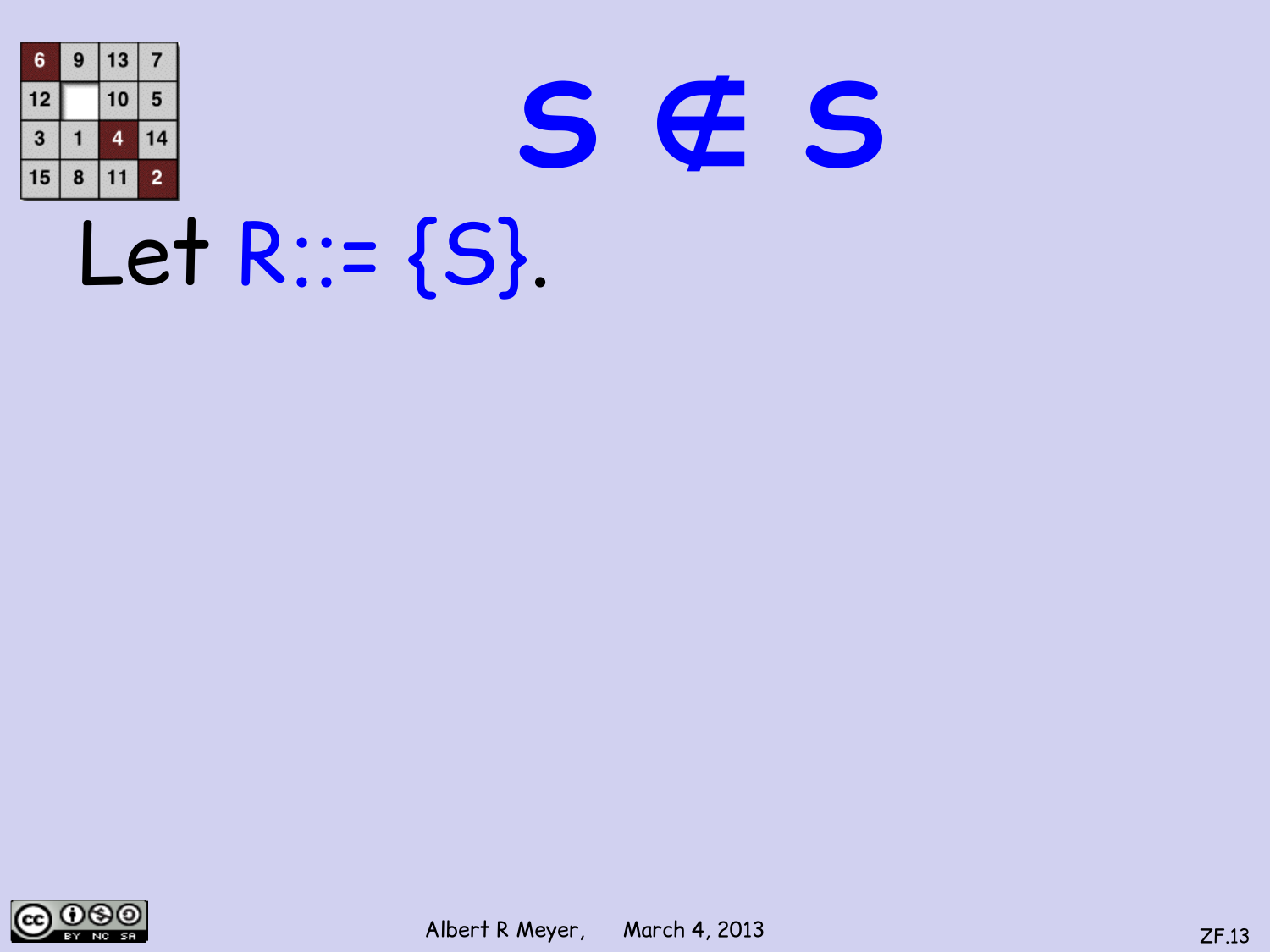

# S ∉ S
Let R::= {S}.